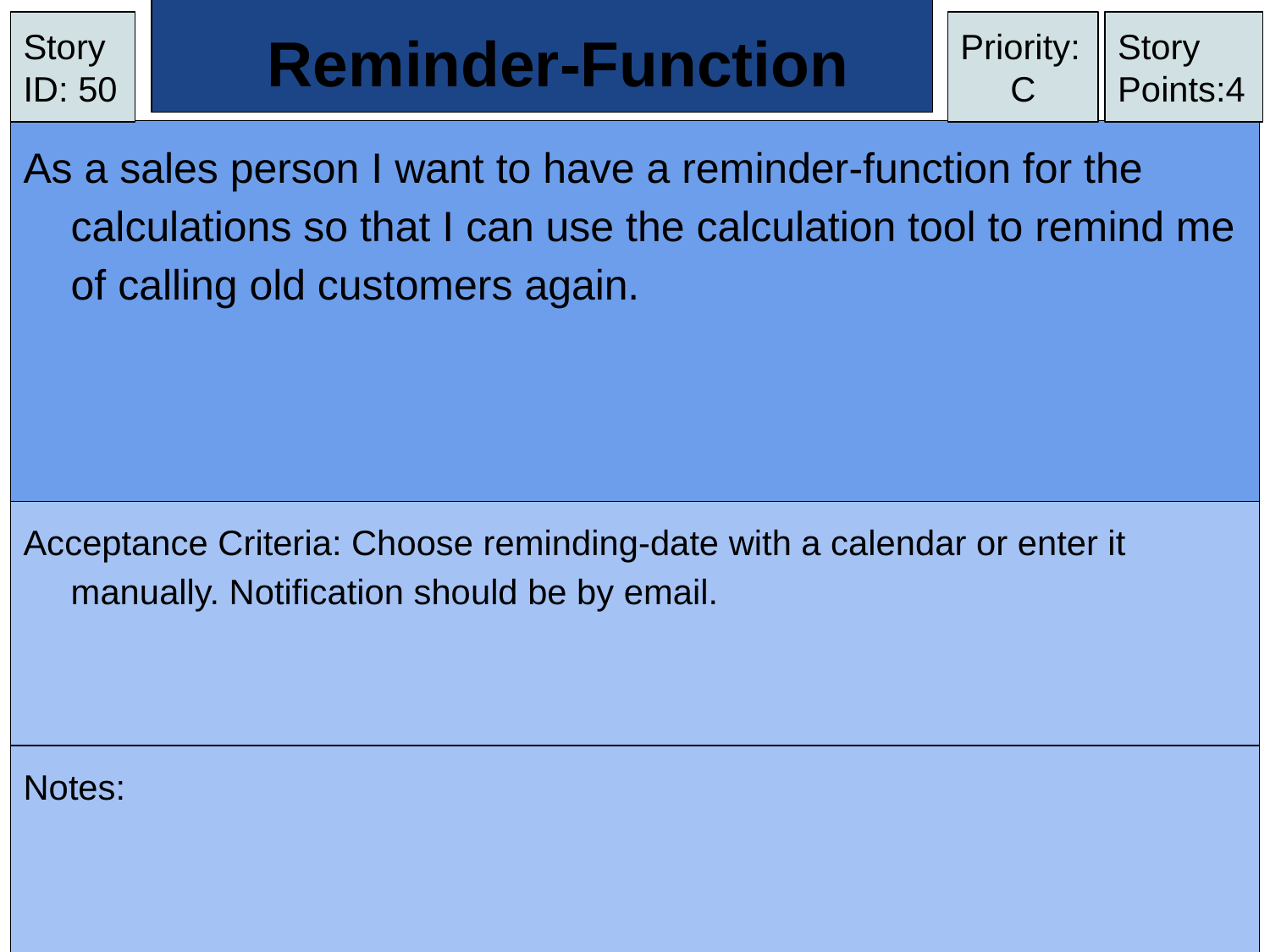

# Reminder-Function
Story ID: 50
Priority:
C
Story Points:4

As a sales person I want to have a reminder-function for the calculations so that I can use the calculation tool to remind me of calling old customers again.

Acceptance Criteria: Choose reminding-date with a calendar or enter it manually. Notification should be by email.

Notes: